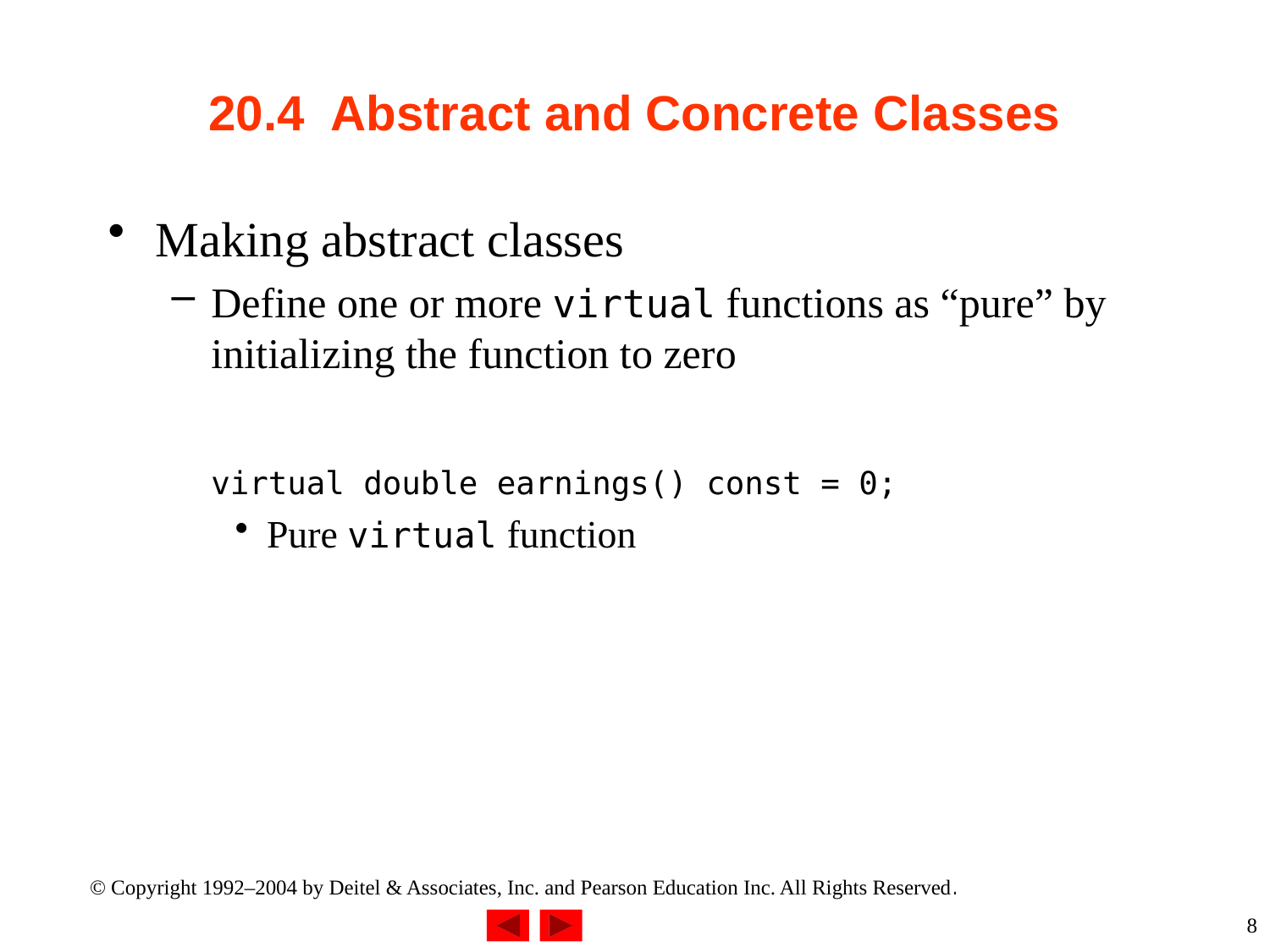

# 20.4  Abstract and Concrete Classes
Making abstract classes
Define one or more virtual functions as “pure” by initializing the function to zero

	virtual double earnings() const = 0;
Pure virtual function